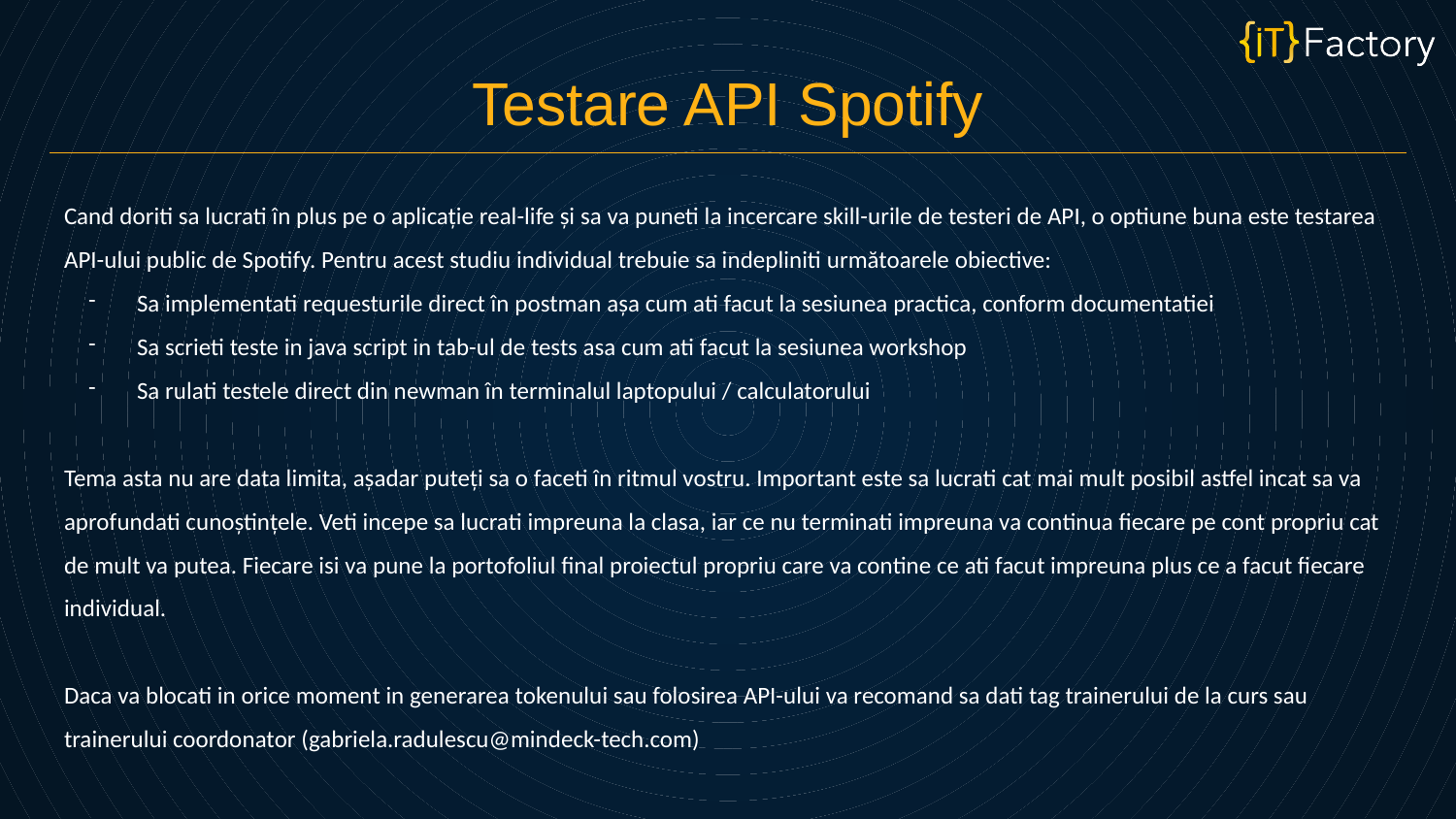

Testare API Spotify
Cand doriti sa lucrati în plus pe o aplicație real-life și sa va puneti la incercare skill-urile de testeri de API, o optiune buna este testarea API-ului public de Spotify. Pentru acest studiu individual trebuie sa indepliniti următoarele obiective:
Sa implementati requesturile direct în postman așa cum ati facut la sesiunea practica, conform documentatiei
Sa scrieti teste in java script in tab-ul de tests asa cum ati facut la sesiunea workshop
Sa rulati testele direct din newman în terminalul laptopului / calculatorului

Tema asta nu are data limita, așadar puteți sa o faceti în ritmul vostru. Important este sa lucrati cat mai mult posibil astfel incat sa va aprofundati cunoștințele. Veti incepe sa lucrati impreuna la clasa, iar ce nu terminati impreuna va continua fiecare pe cont propriu cat de mult va putea. Fiecare isi va pune la portofoliul final proiectul propriu care va contine ce ati facut impreuna plus ce a facut fiecare individual.

Daca va blocati in orice moment in generarea tokenului sau folosirea API-ului va recomand sa dati tag trainerului de la curs sau trainerului coordonator (gabriela.radulescu@mindeck-tech.com)